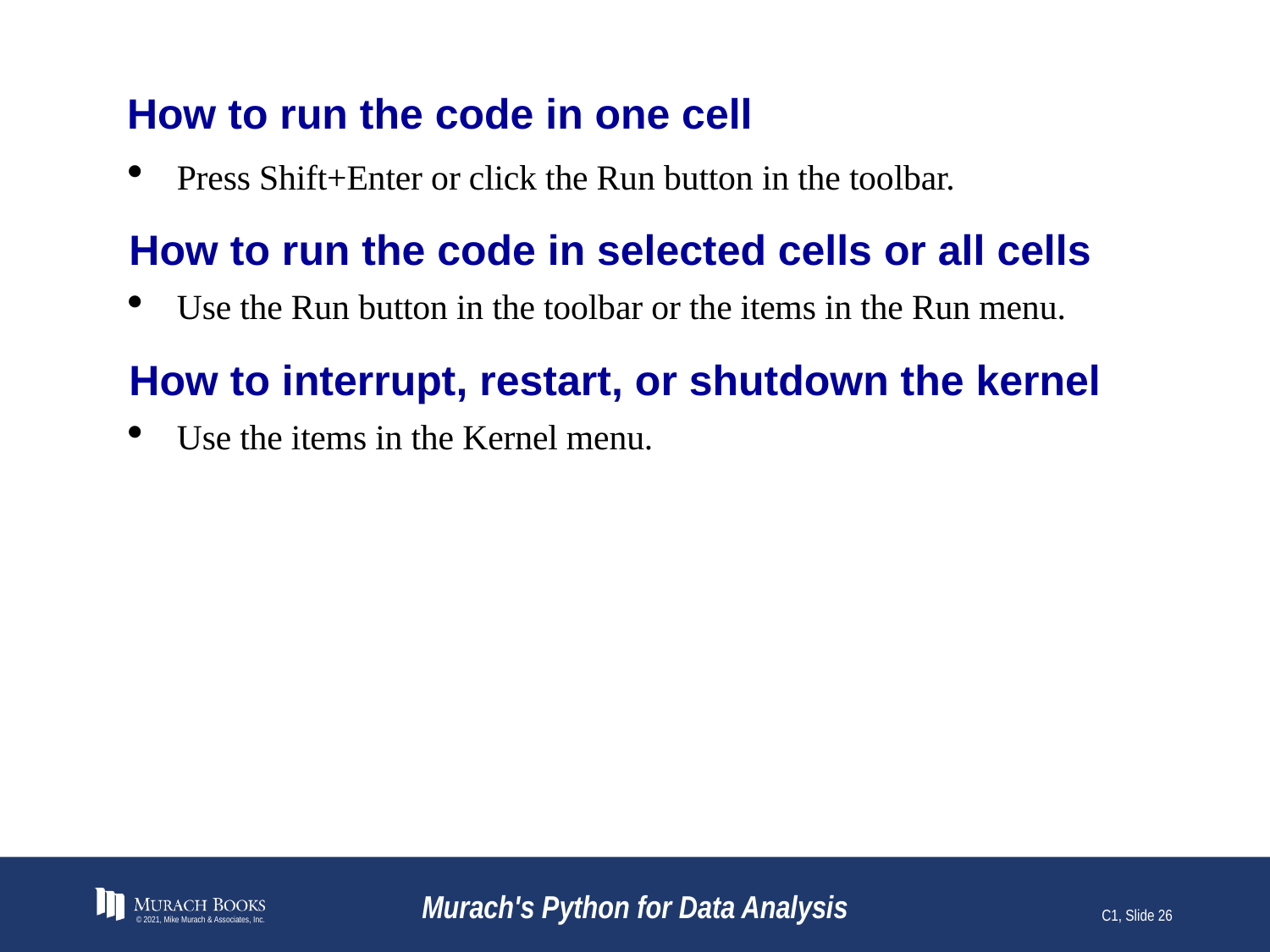

# How to run the code in one cell
Press Shift+Enter or click the Run button in the toolbar.
How to run the code in selected cells or all cells
Use the Run button in the toolbar or the items in the Run menu.
How to interrupt, restart, or shutdown the kernel
Use the items in the Kernel menu.

© 2021, Mike Murach & Associates, Inc.
Murach's Python for Data Analysis

C1, Slide 26